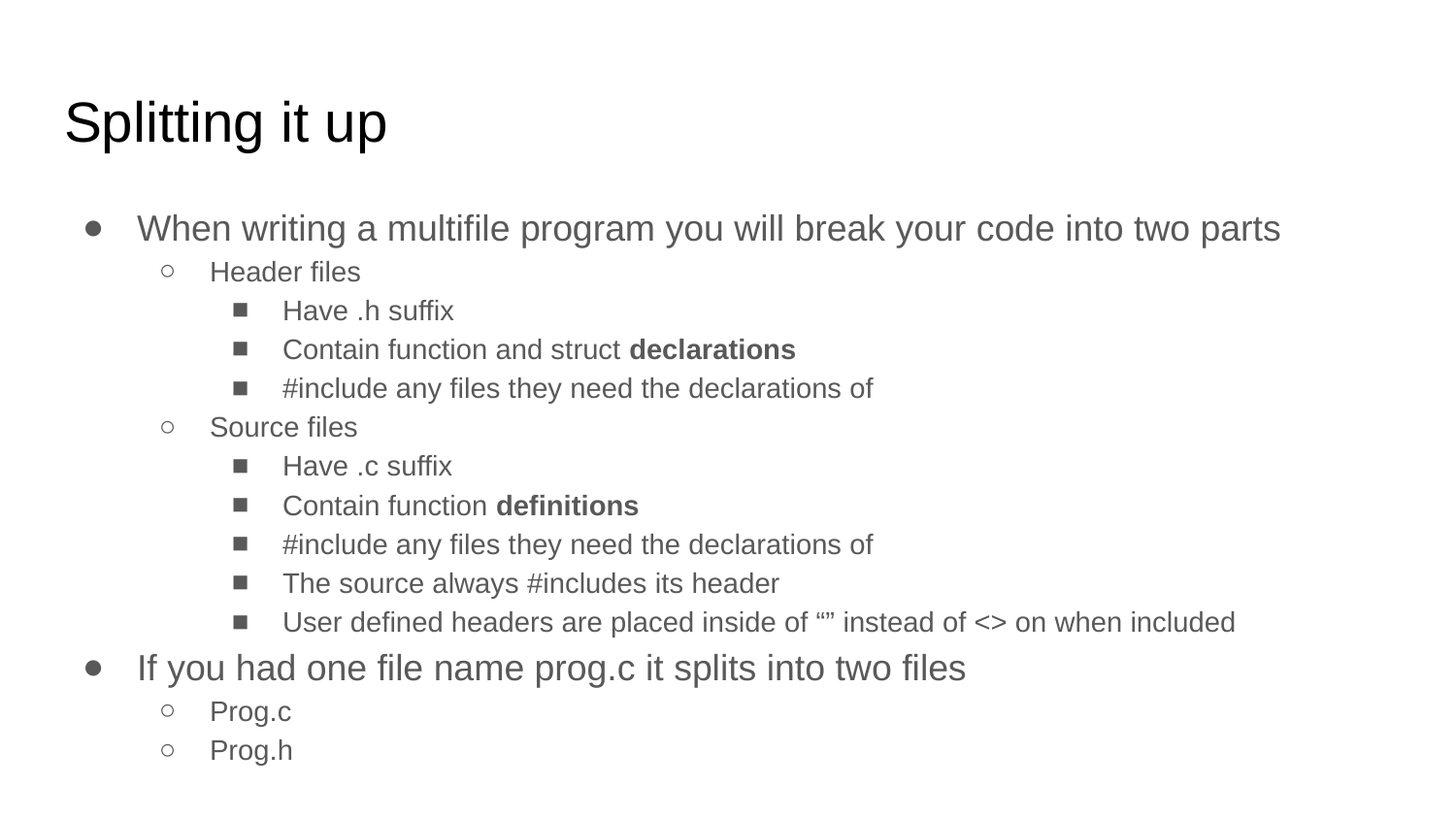

# Splitting it up
When writing a multifile program you will break your code into two parts
Header files
Have .h suffix
Contain function and struct declarations
#include any files they need the declarations of
Source files
Have .c suffix
Contain function definitions
#include any files they need the declarations of
The source always #includes its header
User defined headers are placed inside of “” instead of <> on when included
If you had one file name prog.c it splits into two files
Prog.c
Prog.h